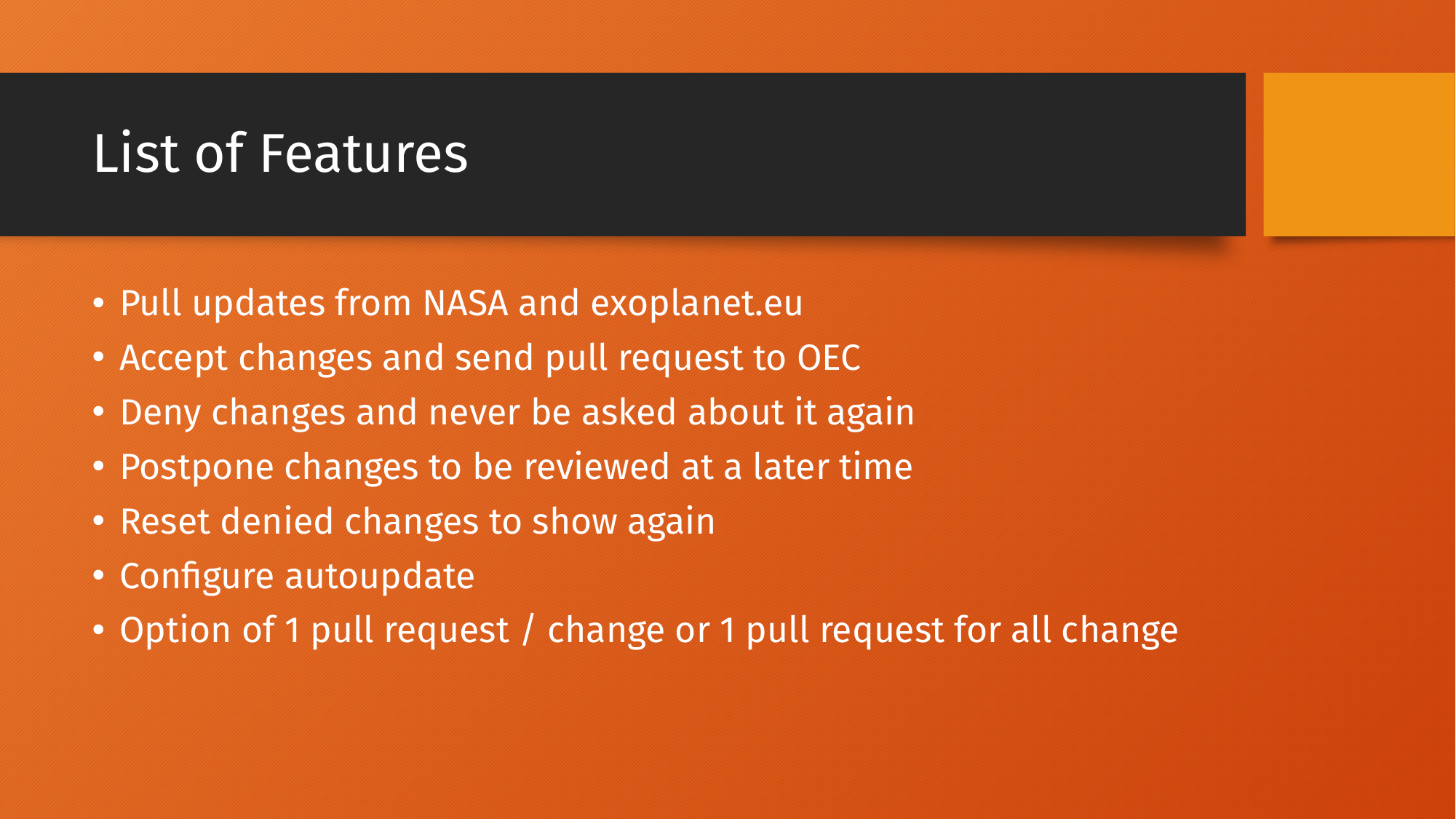

# List of Features
Pull updates from NASA and exoplanet.eu
Accept changes and send pull request to OEC
Deny changes and never be asked about it again
Postpone changes to be reviewed at a later time
Reset denied changes to show again
Configure autoupdate
Option of 1 pull request / change or 1 pull request for all change